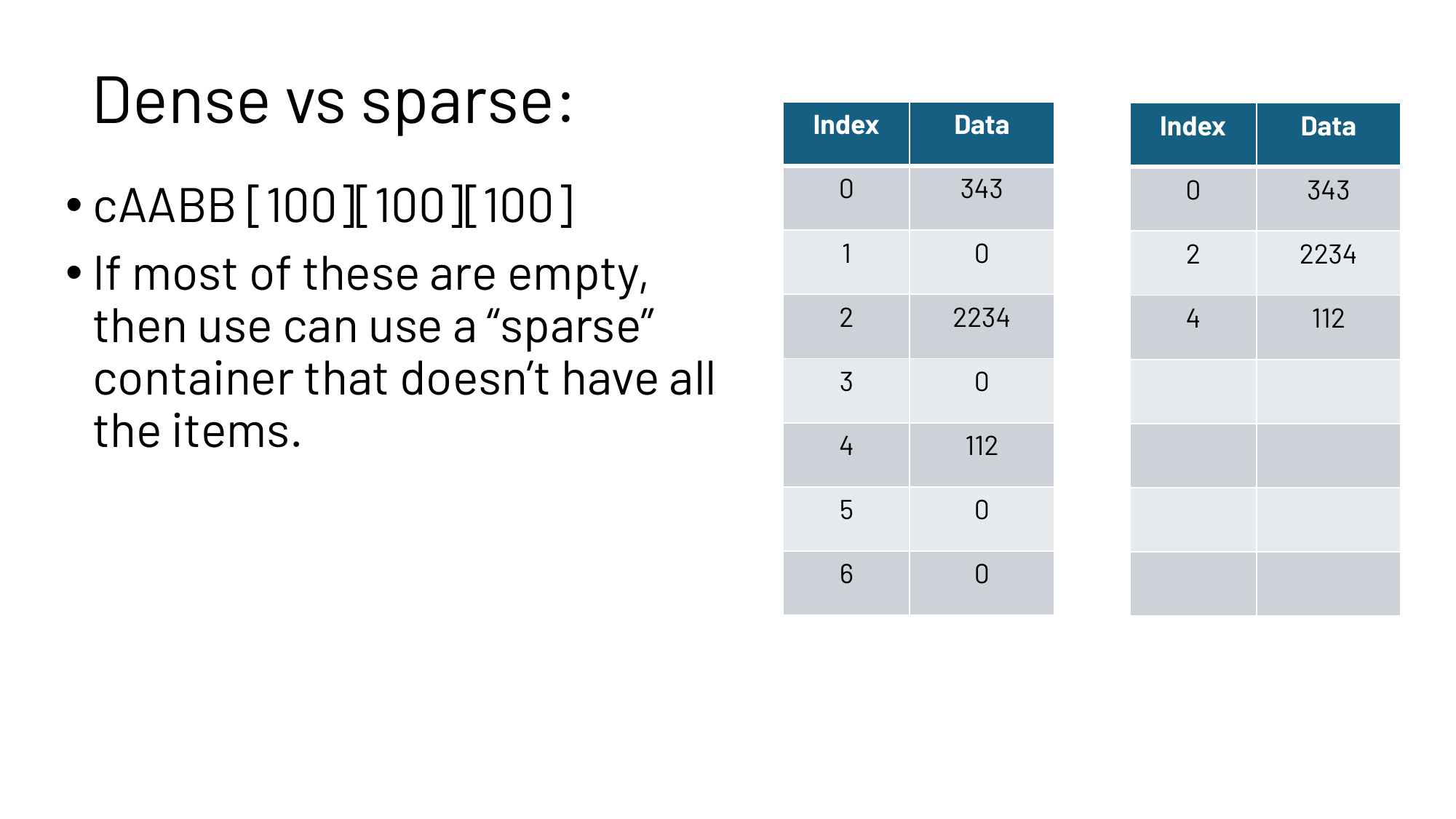

# Dense vs sparse:
| Index | Data |
| --- | --- |
| 0 | 343 |
| 1 | 0 |
| 2 | 2234 |
| 3 | 0 |
| 4 | 112 |
| 5 | 0 |
| 6 | 0 |
| Index | Data |
| --- | --- |
| 0 | 343 |
| 2 | 2234 |
| 4 | 112 |
|  |  |
|  |  |
|  |  |
|  |  |
cAABB [100][100][100]
If most of these are empty, then use can use a “sparse” container that doesn’t have all the items.